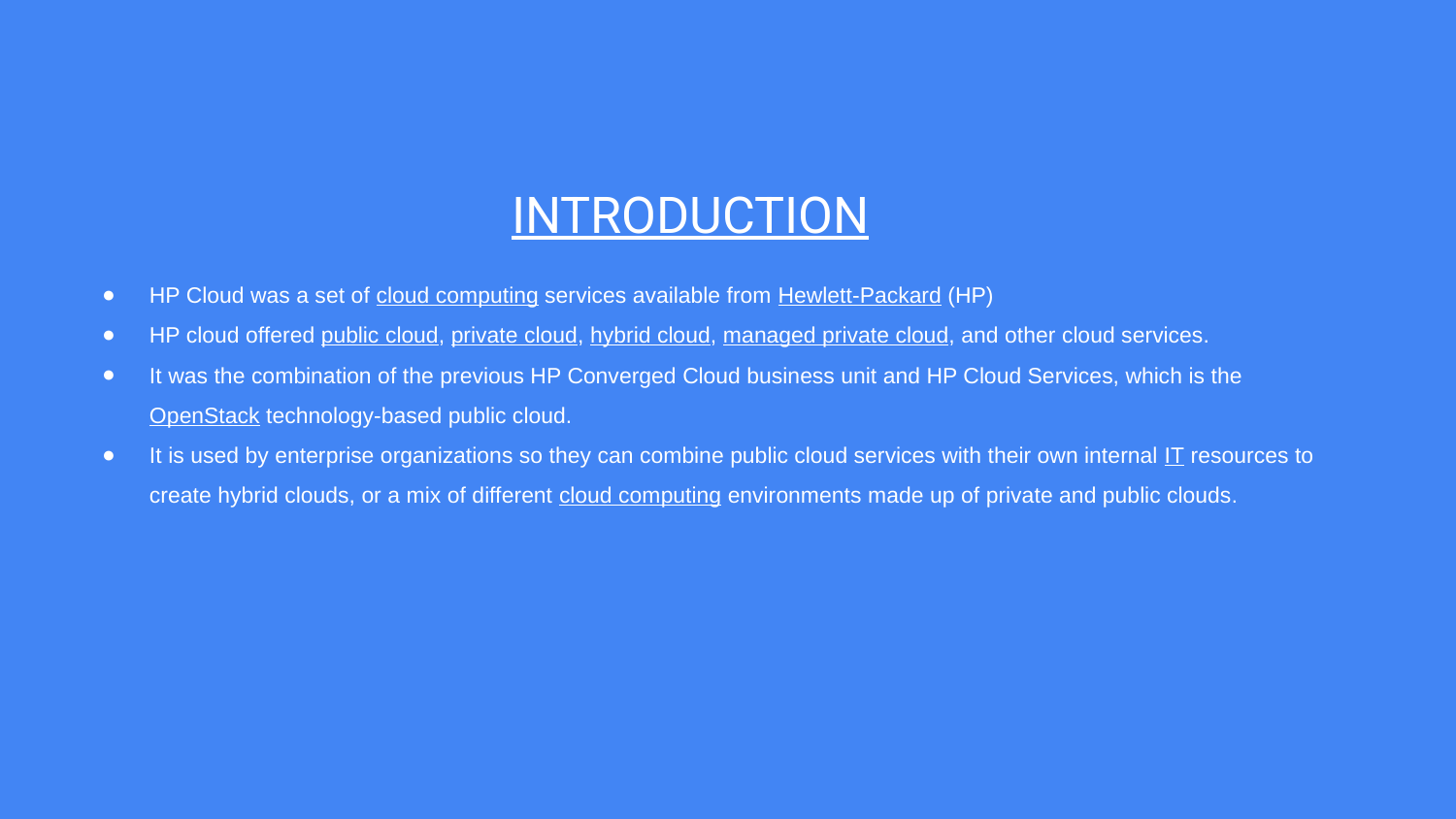

# INTRODUCTION
HP Cloud was a set of cloud computing services available from Hewlett-Packard (HP)
HP cloud offered public cloud, private cloud, hybrid cloud, managed private cloud, and other cloud services.
It was the combination of the previous HP Converged Cloud business unit and HP Cloud Services, which is the OpenStack technology-based public cloud.
It is used by enterprise organizations so they can combine public cloud services with their own internal IT resources to create hybrid clouds, or a mix of different cloud computing environments made up of private and public clouds.